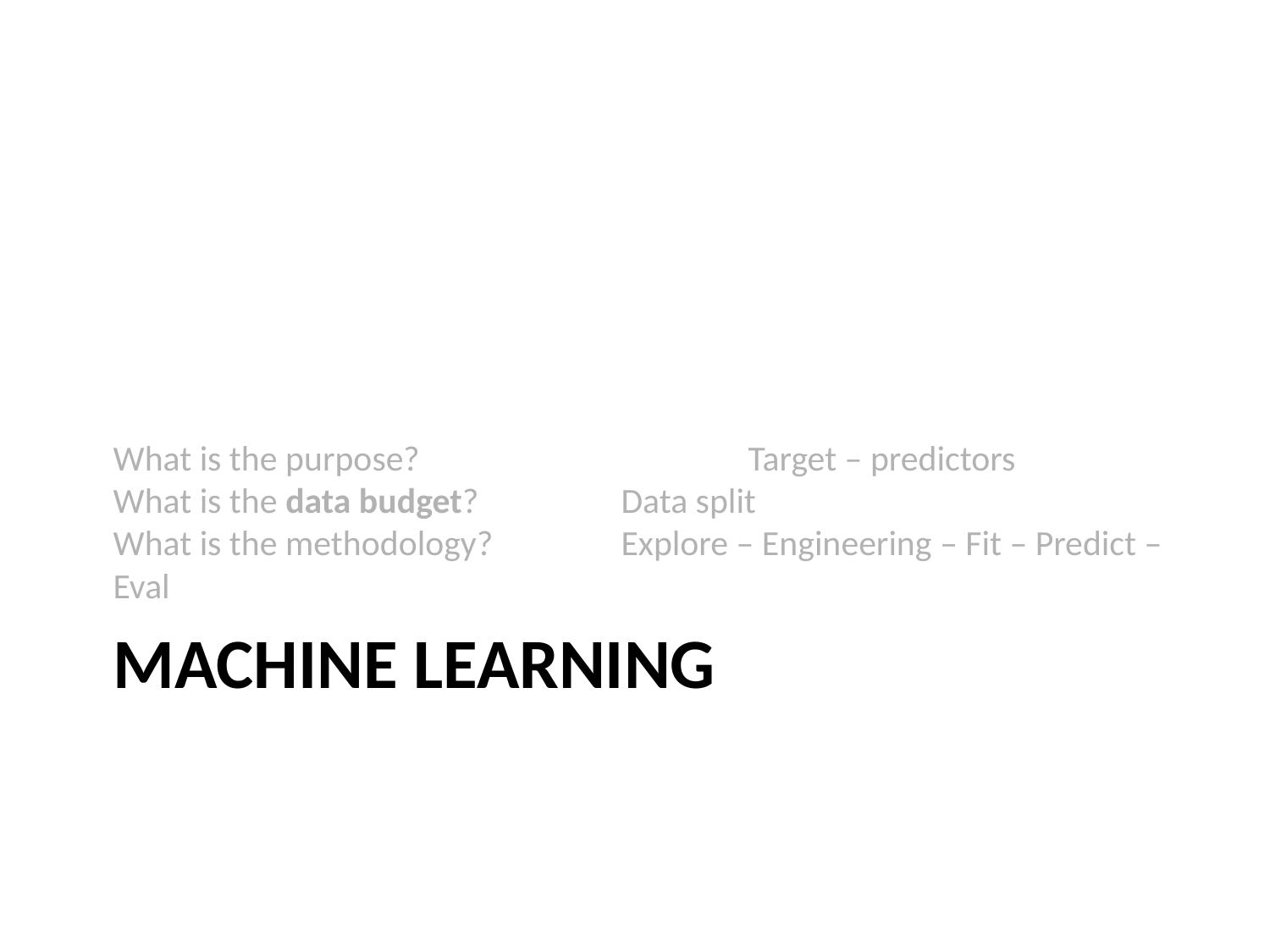

What is the purpose?			Target – predictors
What is the data budget?		Data split
What is the methodology?		Explore – Engineering – Fit – Predict – Eval
# Machine Learning